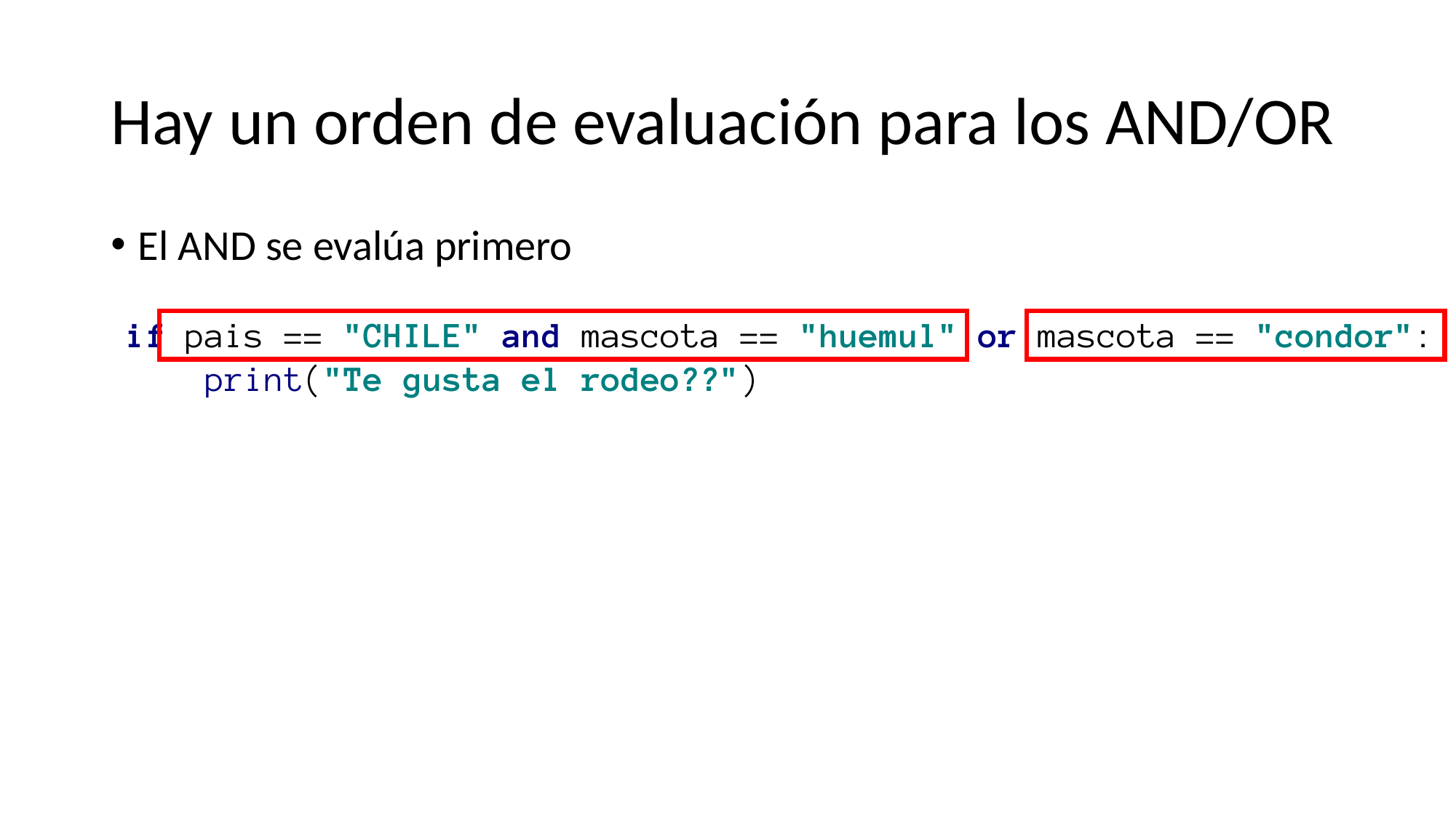

# Hay un orden de evaluación para los AND/OR
El AND se evalúa primero
if pais == "CHILE" and mascota == "huemul" or mascota == "condor":
    print("Te gusta el rodeo??")